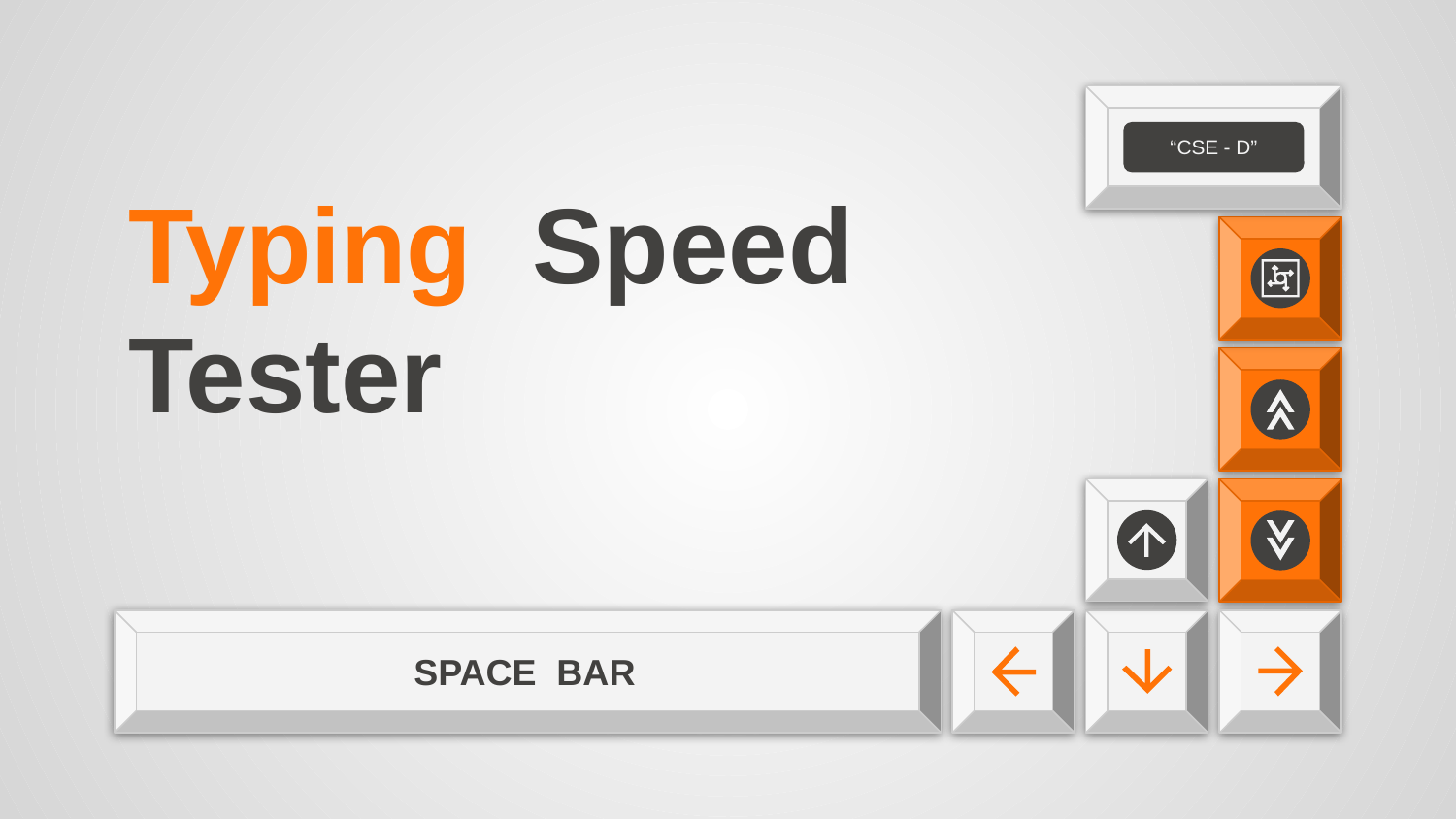

# Typing  Speed Tester

“CSE - D”

SPACE  BAR